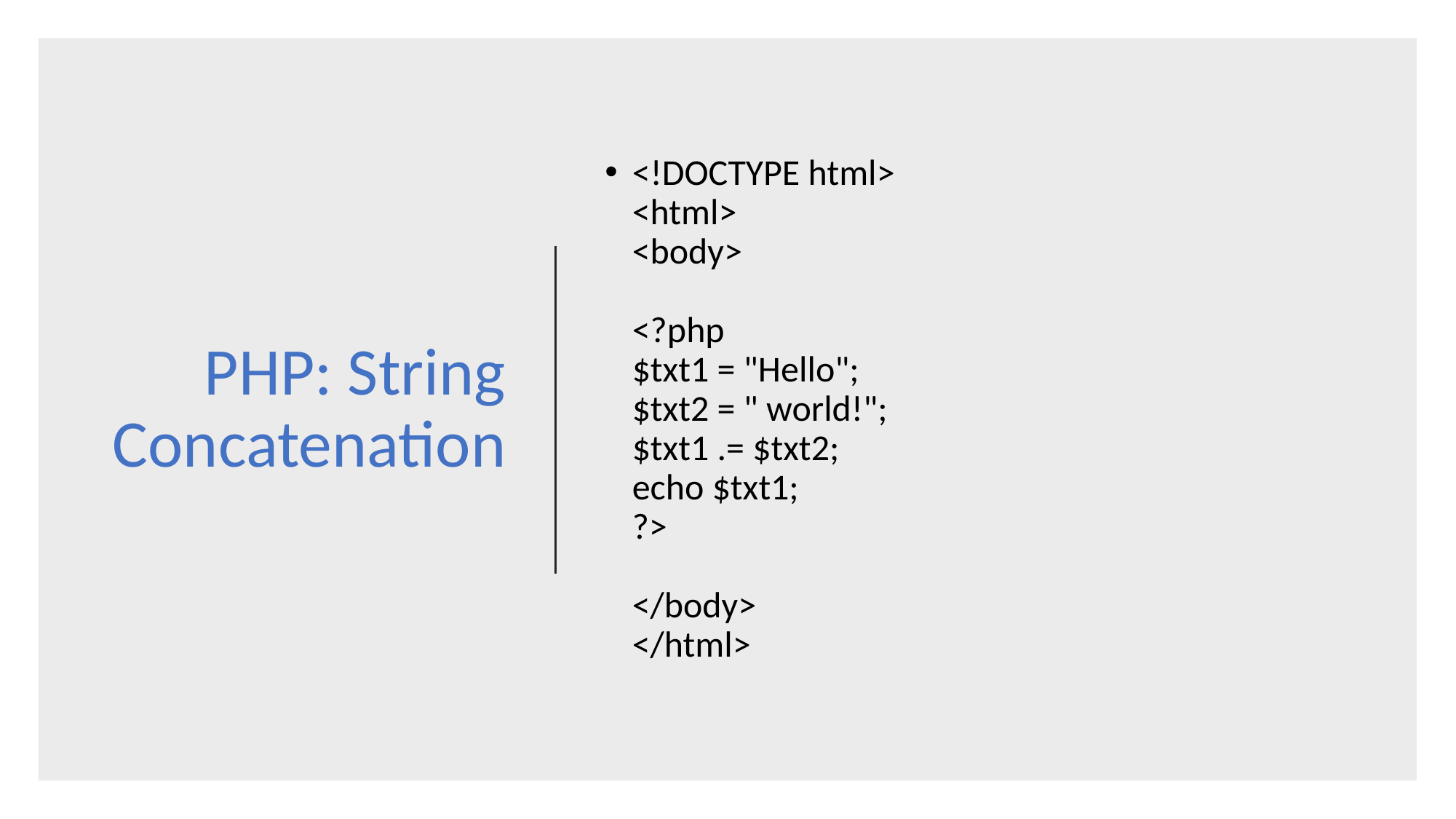

# PHP: String Concatenation
<!DOCTYPE html>
<html>
<body>
<?php
$txt1 = "Hello";
$txt2 = " world!";
$txt1 .= $txt2;
echo $txt1;
?>  
</body>
</html>